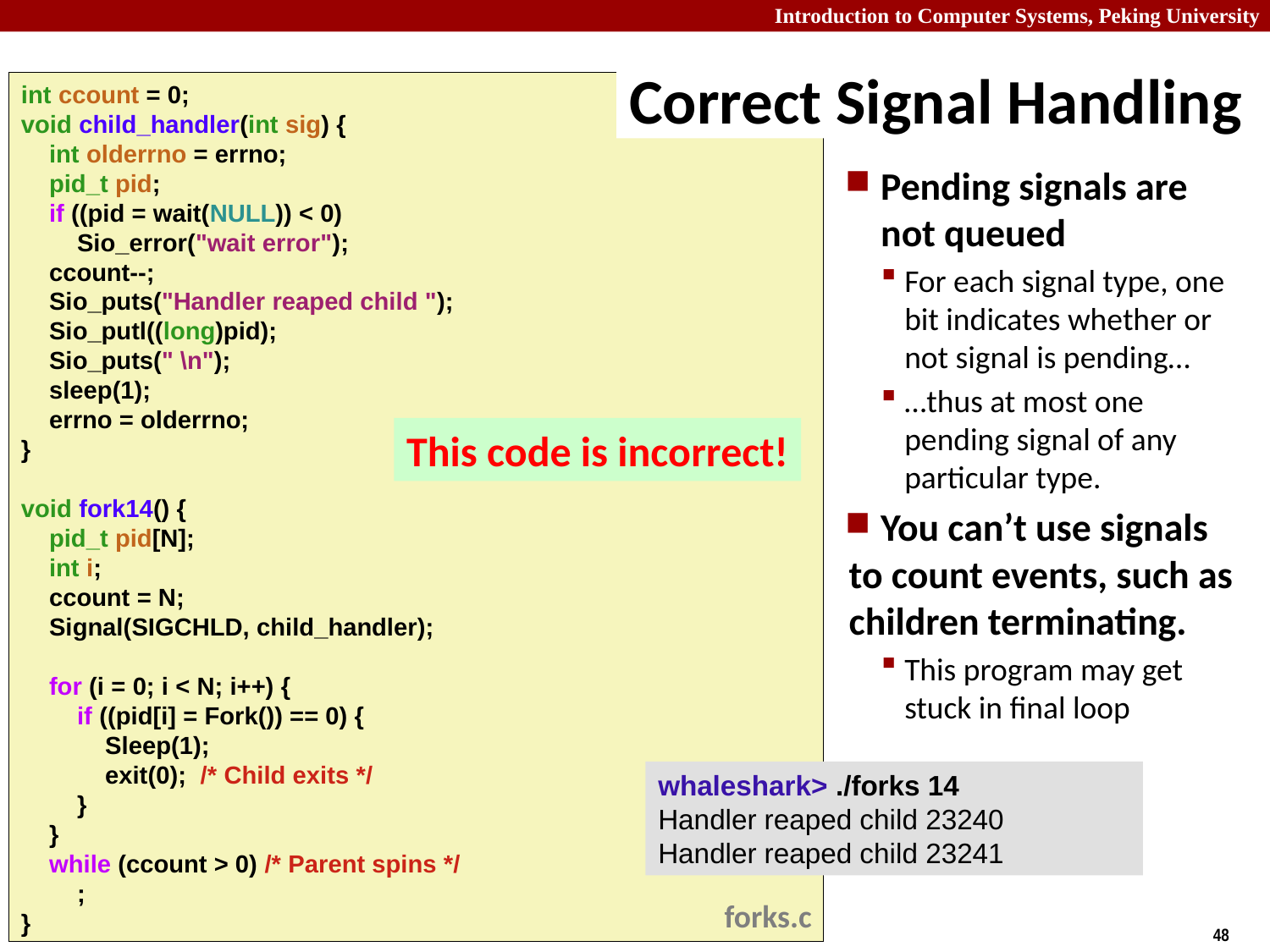

# Correct Signal Handling
int ccount = 0;
void child_handler(int sig) {
    int olderrno = errno;
    pid_t pid;
    if ((pid = wait(NULL)) < 0)
        Sio_error("wait error");
    ccount--;
    Sio_puts("Handler reaped child ");
    Sio_putl((long)pid);
    Sio_puts(" \n");
    sleep(1);
    errno = olderrno;
}

void fork14() {
    pid_t pid[N];
    int i;
    ccount = N;
    Signal(SIGCHLD, child_handler);

    for (i = 0; i < N; i++) {
        if ((pid[i] = Fork()) == 0) {
            Sleep(1);
            exit(0);  /* Child exits */
        }
    }
    while (ccount > 0) /* Parent spins */
        ;
}
Pending signals are not queued
For each signal type, one bit indicates whether or not signal is pending…
…thus at most one pending signal of any particular type.
 You can’t use signals to count events, such as children terminating.
This program may get stuck in final loop
This code is incorrect!
whaleshark> ./forks 14
Handler reaped child 23240
Handler reaped child 23241
forks.c